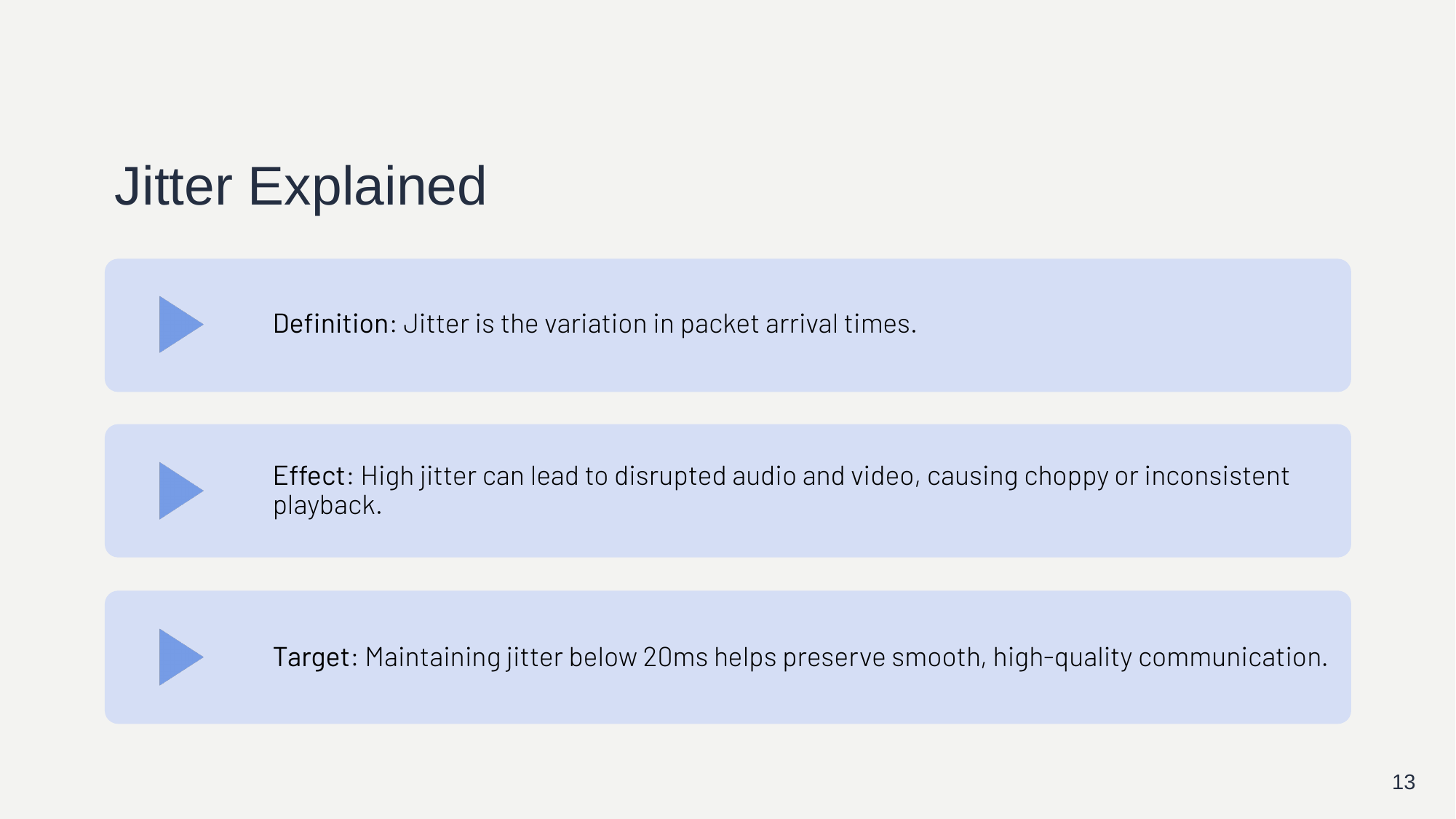

# Jitter Explained
Definition: Jitter is the variation in packet arrival times.
Effect: High jitter can lead to disrupted audio and video, causing choppy or inconsistent playback.
Target: Maintaining jitter below 20ms helps preserve smooth, high-quality communication.
13